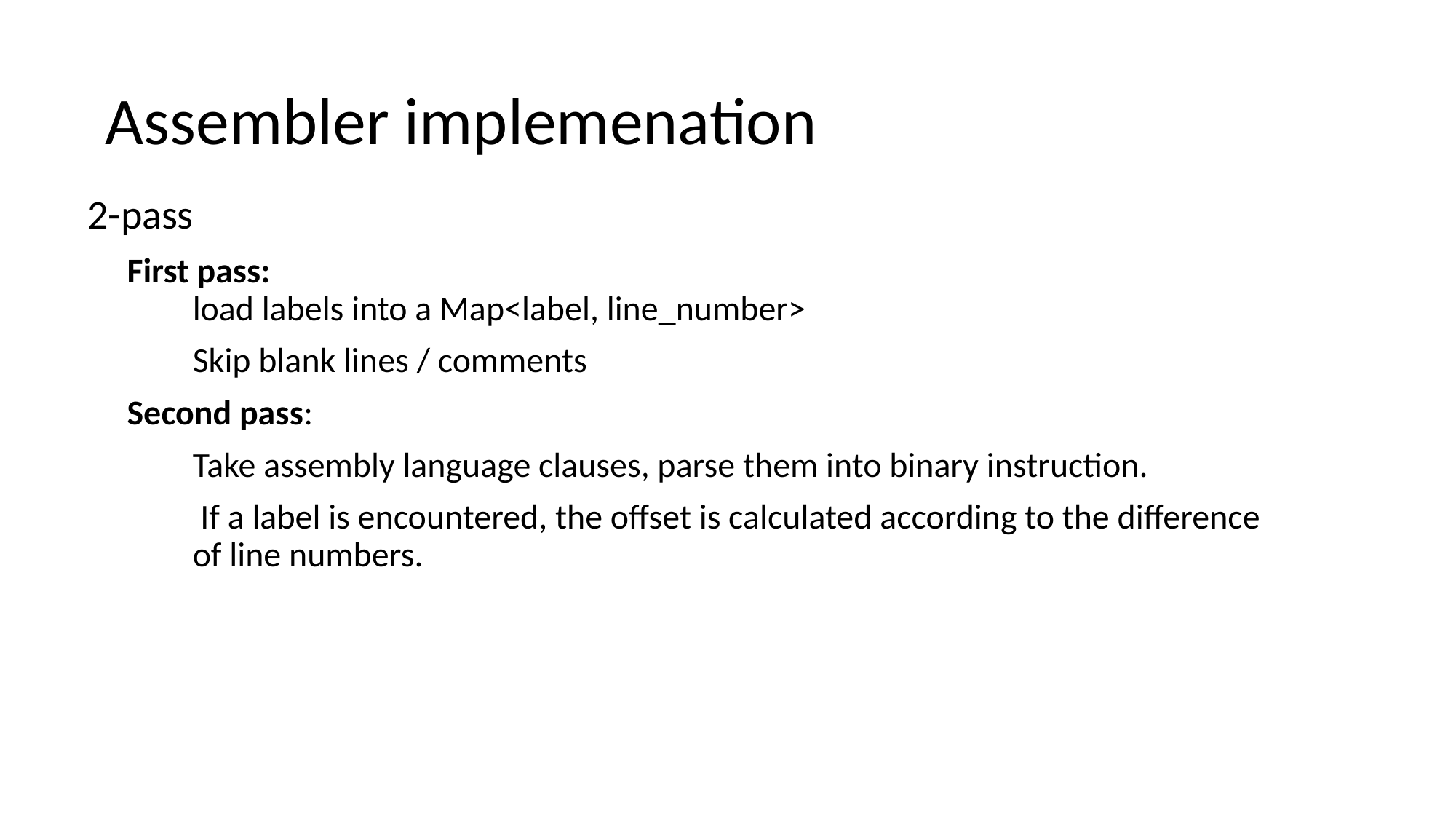

# Assembler implemenation
2-pass
     First pass:
	load labels into a Map<label, line_number>
	Skip blank lines / comments
     Second pass:
	Take assembly language clauses, parse them into binary instruction.
	 If a label is encountered, the offset is calculated according to the difference 	of line numbers.